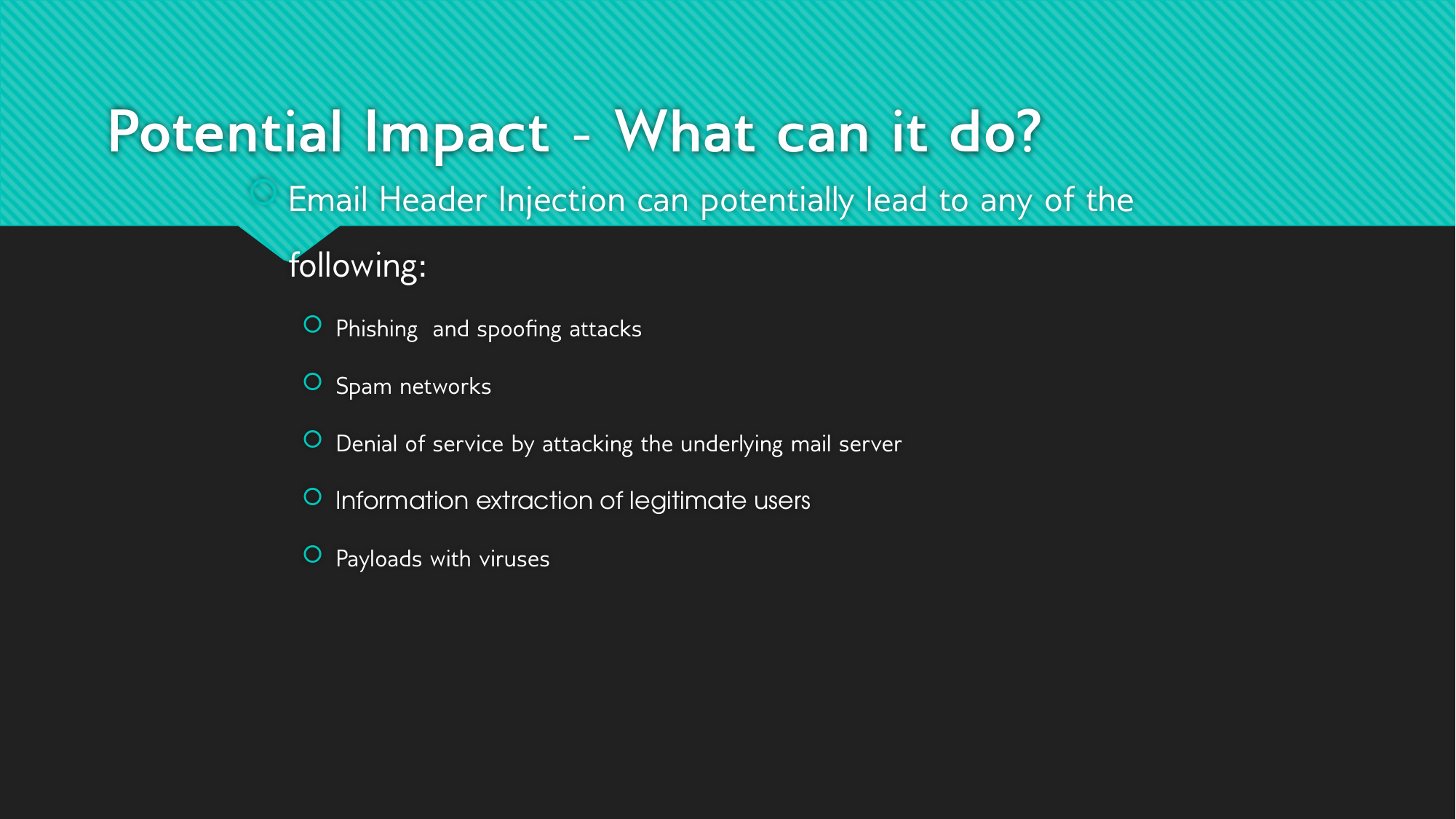

# Potential Impact - What can it do?
Email Header Injection can potentially lead to any of the following:
Phishing  and spoofing attacks
Spam networks
Denial of service by attacking the underlying mail server
Information extraction of legitimate users
Payloads with viruses